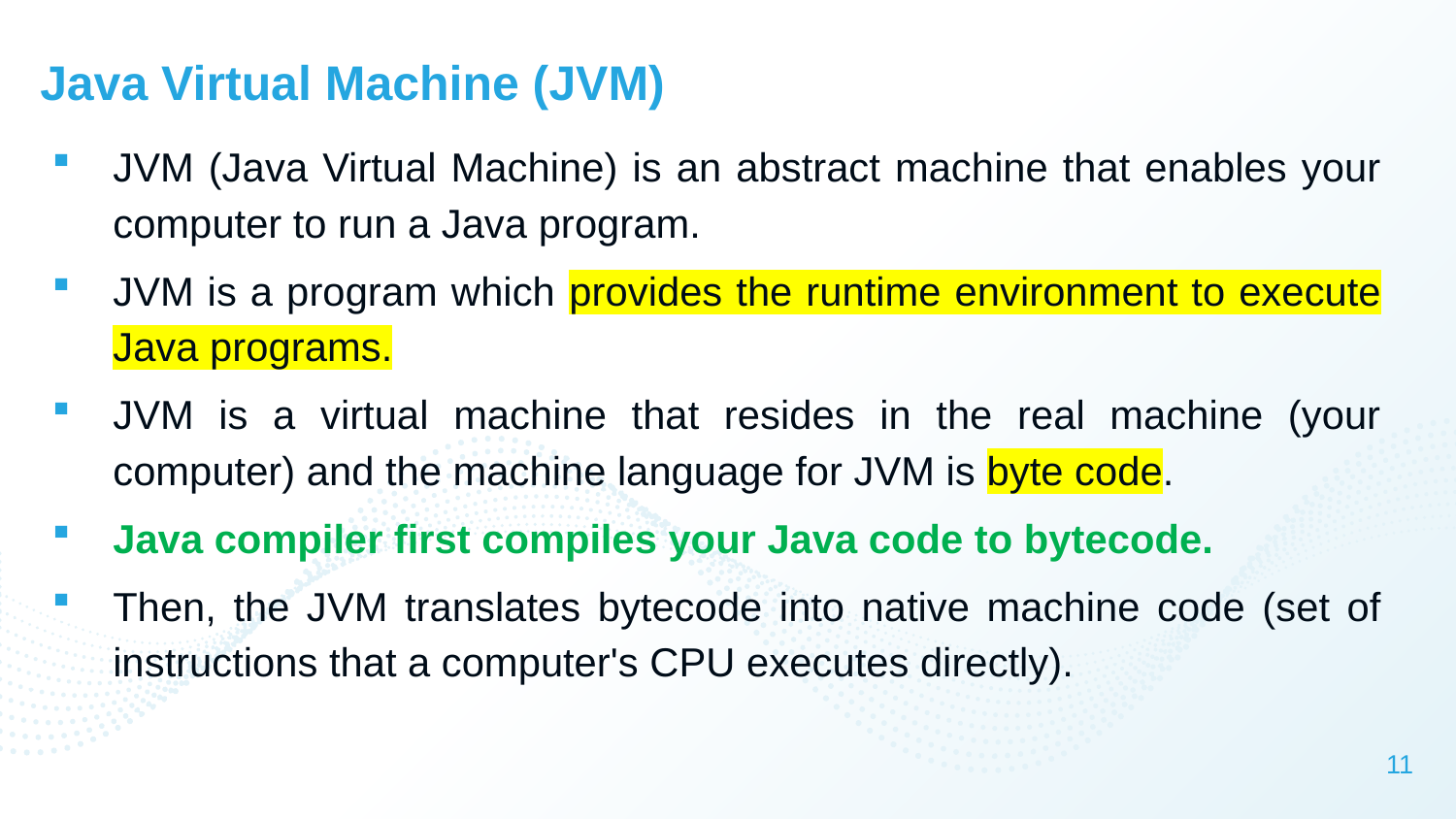

# Java Virtual Machine (JVM)
JVM (Java Virtual Machine) is an abstract machine that enables your computer to run a Java program.
JVM is a program which provides the runtime environment to execute Java programs.
JVM is a virtual machine that resides in the real machine (your computer) and the machine language for JVM is byte code.
Java compiler first compiles your Java code to bytecode.
Then, the JVM translates bytecode into native machine code (set of instructions that a computer's CPU executes directly).

11